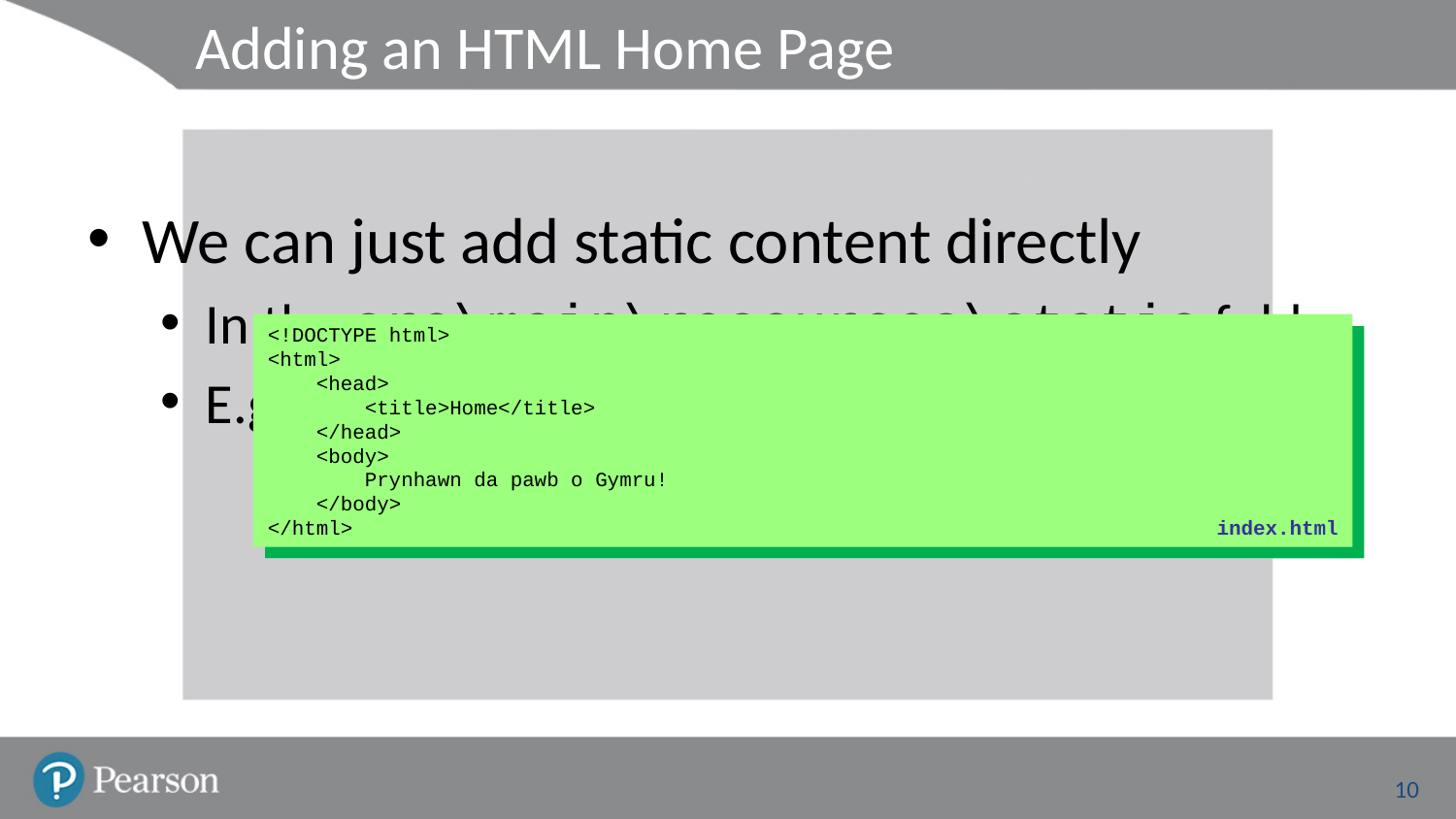

# Adding an HTML Home Page
We can just add static content directly
In the src\main\resources\static folder
E.g. let's add a simple HTML page
<!DOCTYPE html>
<html>
    <head>
        <title>Home</title>
    </head>
    <body>
        Prynhawn da pawb o Gymru!
    </body>
</html>
index.html
10